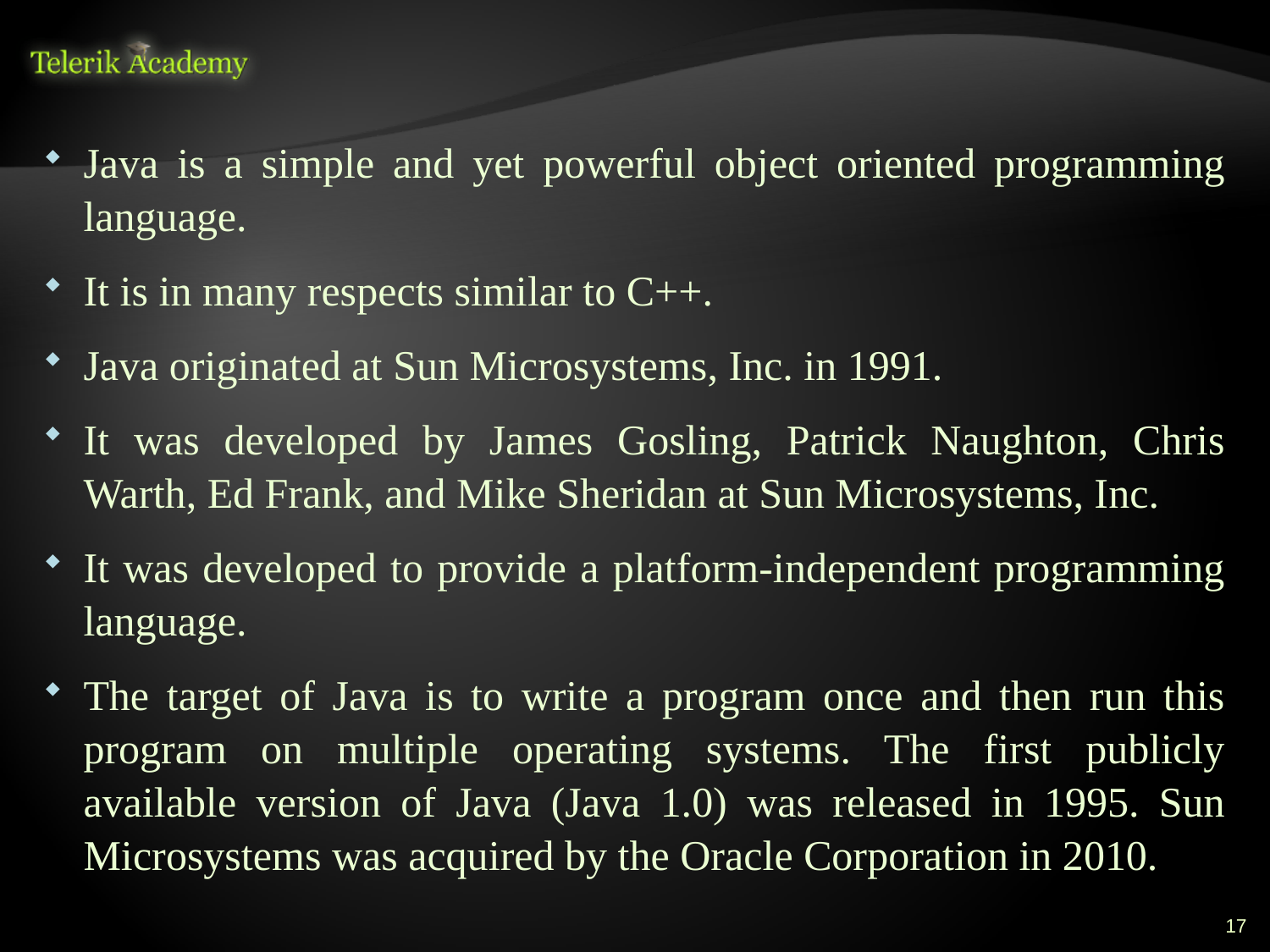

#
Java is a simple and yet powerful object oriented programming language.
It is in many respects similar to C++.
Java originated at Sun Microsystems, Inc. in 1991.
It was developed by James Gosling, Patrick Naughton, Chris Warth, Ed Frank, and Mike Sheridan at Sun Microsystems, Inc.
It was developed to provide a platform-independent programming language.
The target of Java is to write a program once and then run this program on multiple operating systems. The first publicly available version of Java (Java 1.0) was released in 1995. Sun Microsystems was acquired by the Oracle Corporation in 2010.
17